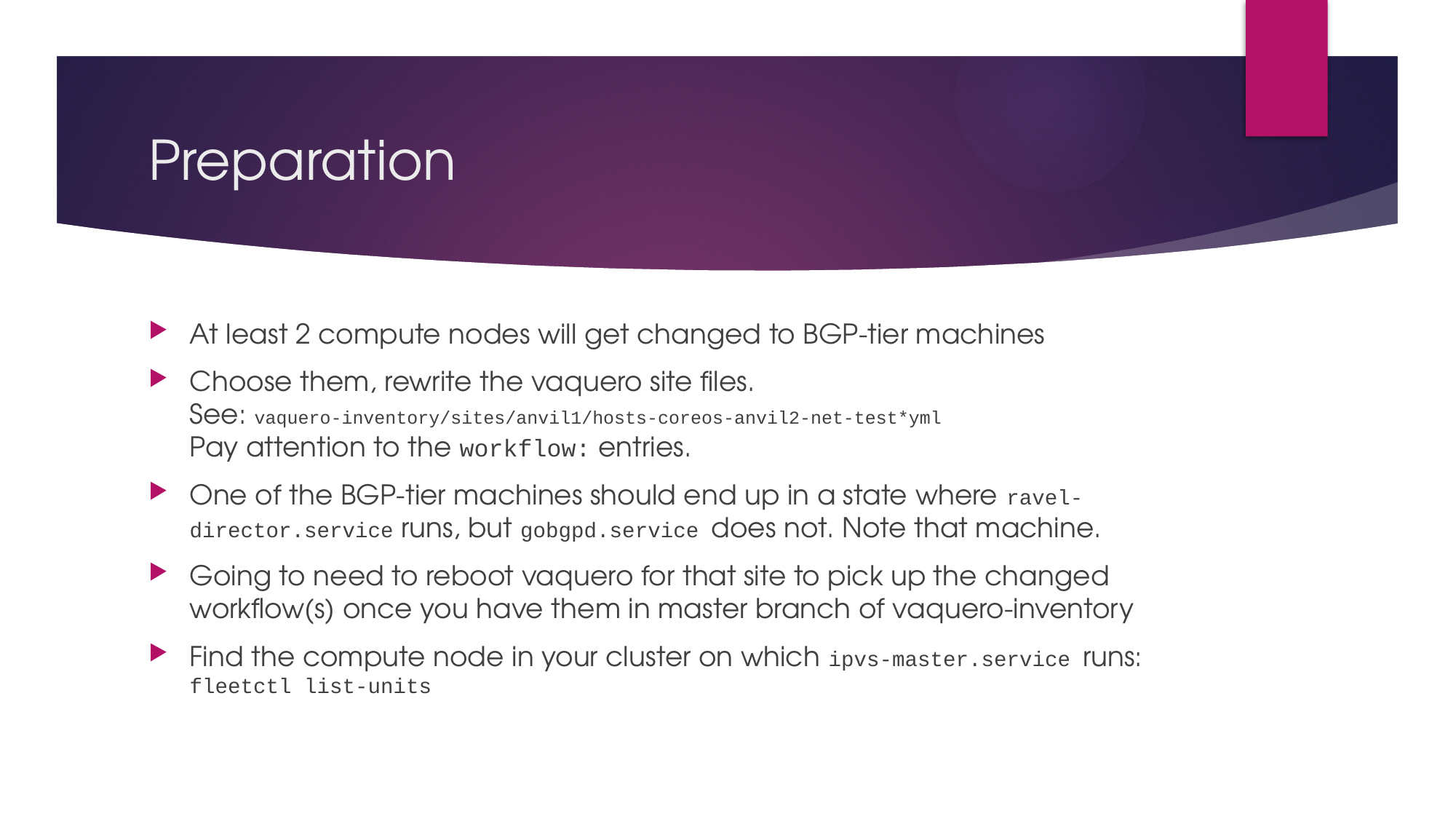

# Preparation
At least 2 compute nodes will get changed to BGP-tier machines
Choose them, rewrite the vaquero site files.
See: vaquero-inventory/sites/anvil1/hosts-coreos-anvil2-net-test*yml
Pay attention to the workflow: entries.
One of the BGP-tier machines should end up in a state where ravel-director.service runs, but gobgpd.service does not. Note that machine.
Going to need to reboot vaquero for that site to pick up the changed workflow(s) once you have them in master branch of vaquero-inventory
Find the compute node in your cluster on which ipvs-master.service runs:
fleetctl list-units